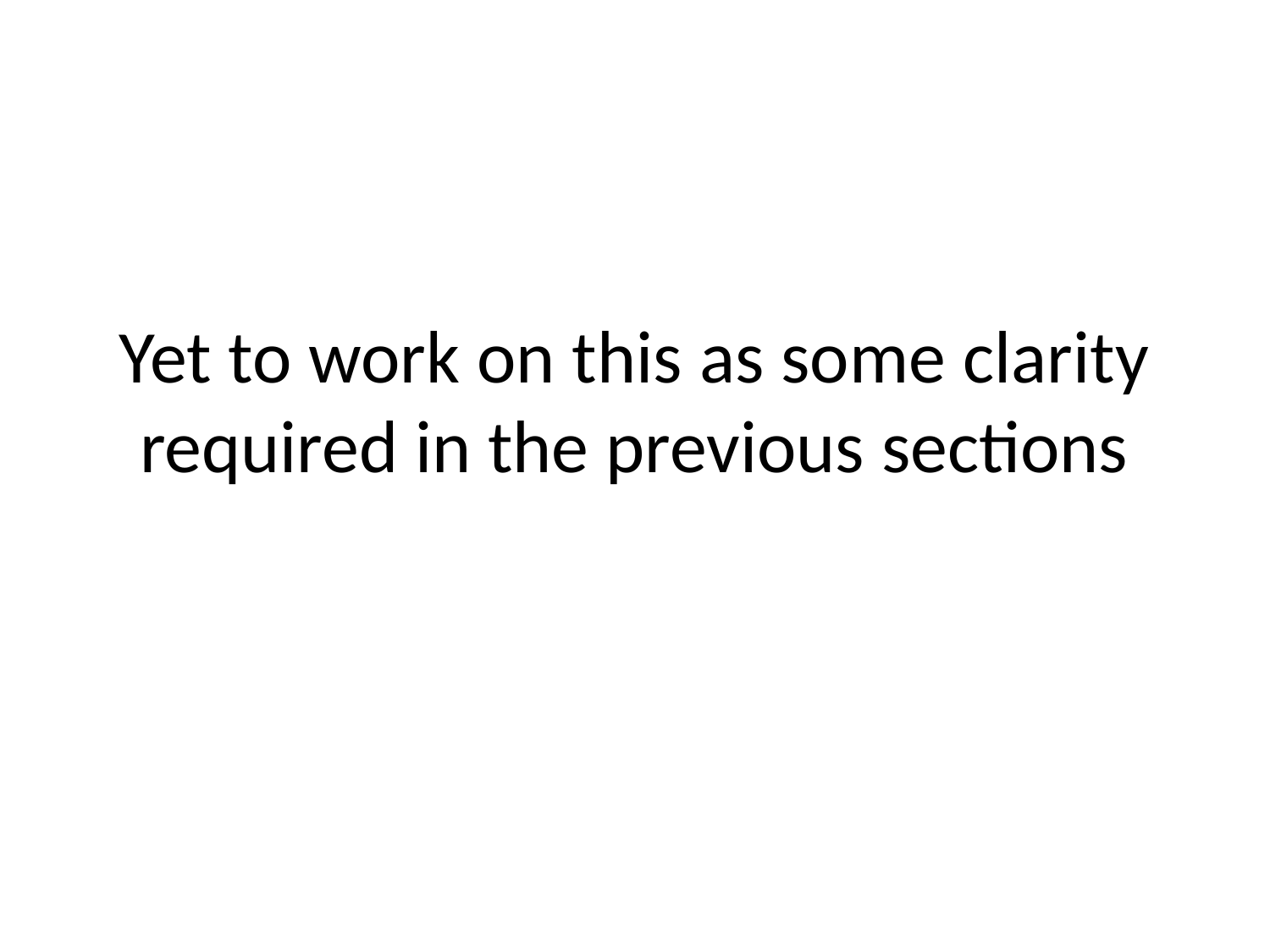

# Yet to work on this as some clarity required in the previous sections